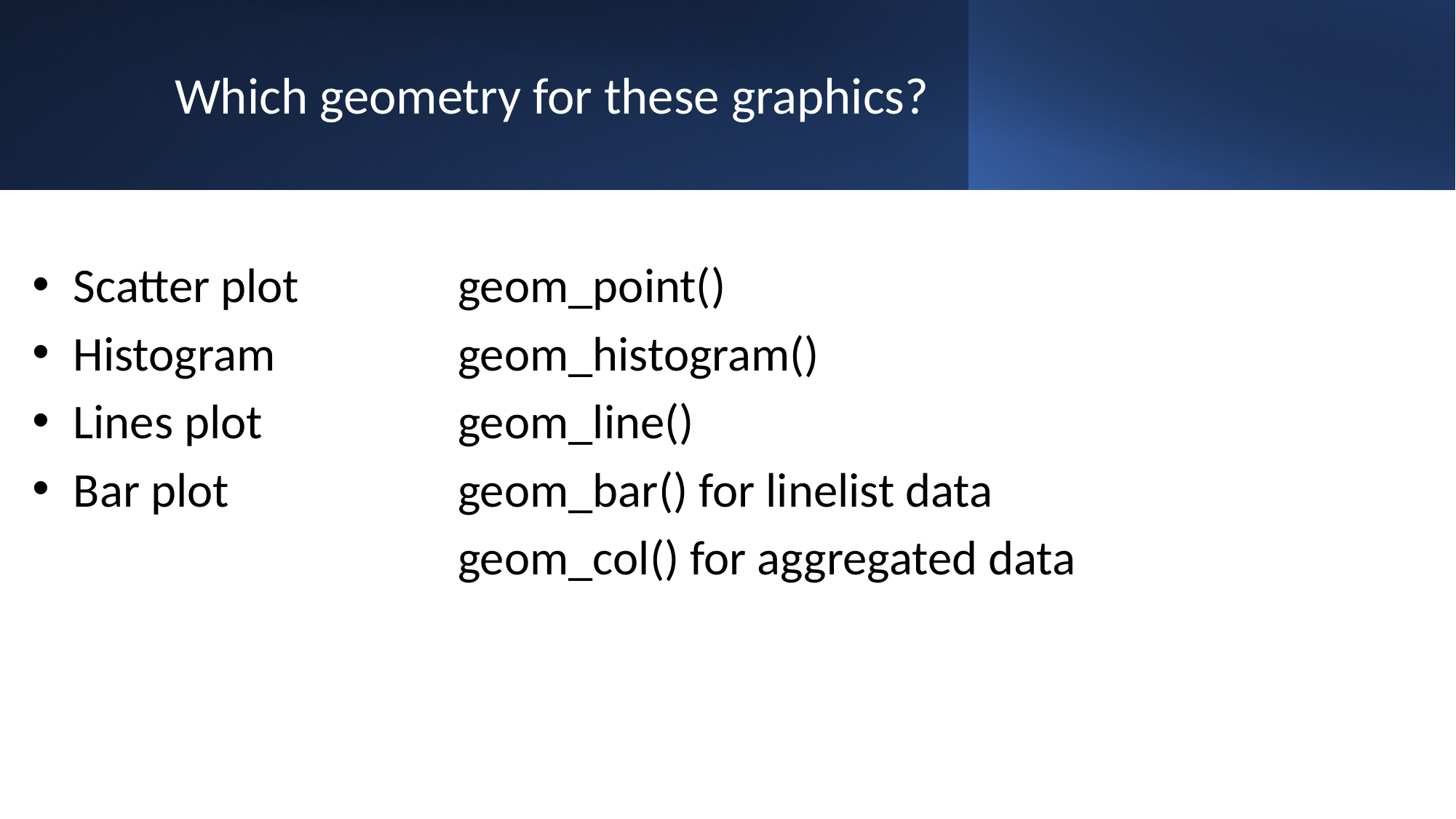

# Which geometry for these graphics?
Scatter plot
Histogram
Lines plot
Bar plot
geom_point()
geom_histogram()
geom_line()
geom_bar() for linelist data
geom_col() for aggregated data